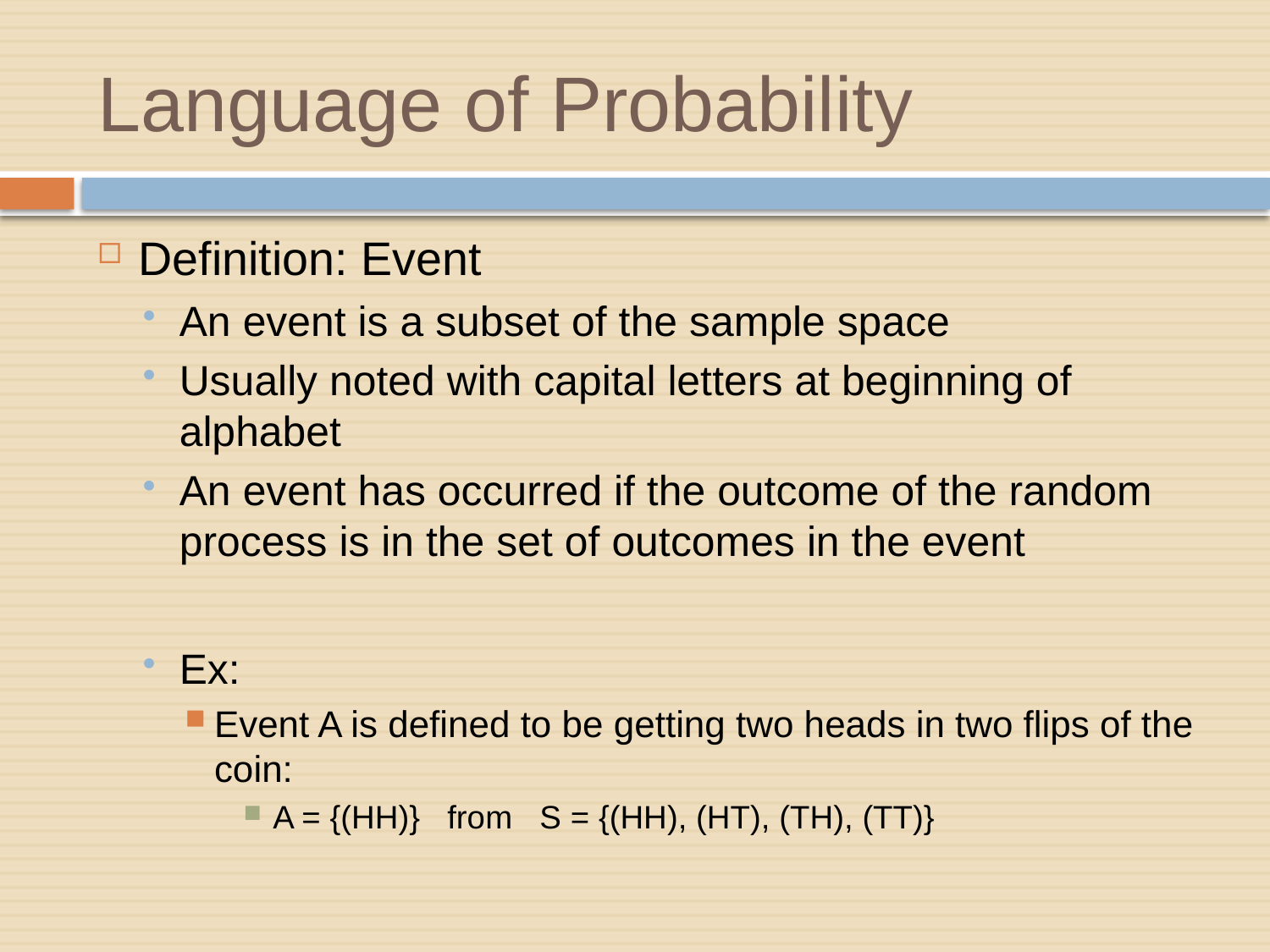

# Language of Probability
Definition: Event
An event is a subset of the sample space
Usually noted with capital letters at beginning of alphabet
An event has occurred if the outcome of the random process is in the set of outcomes in the event

Ex:
Event A is defined to be getting two heads in two flips of the coin:
A = {(HH)}   from   S = {(HH), (HT), (TH), (TT)}